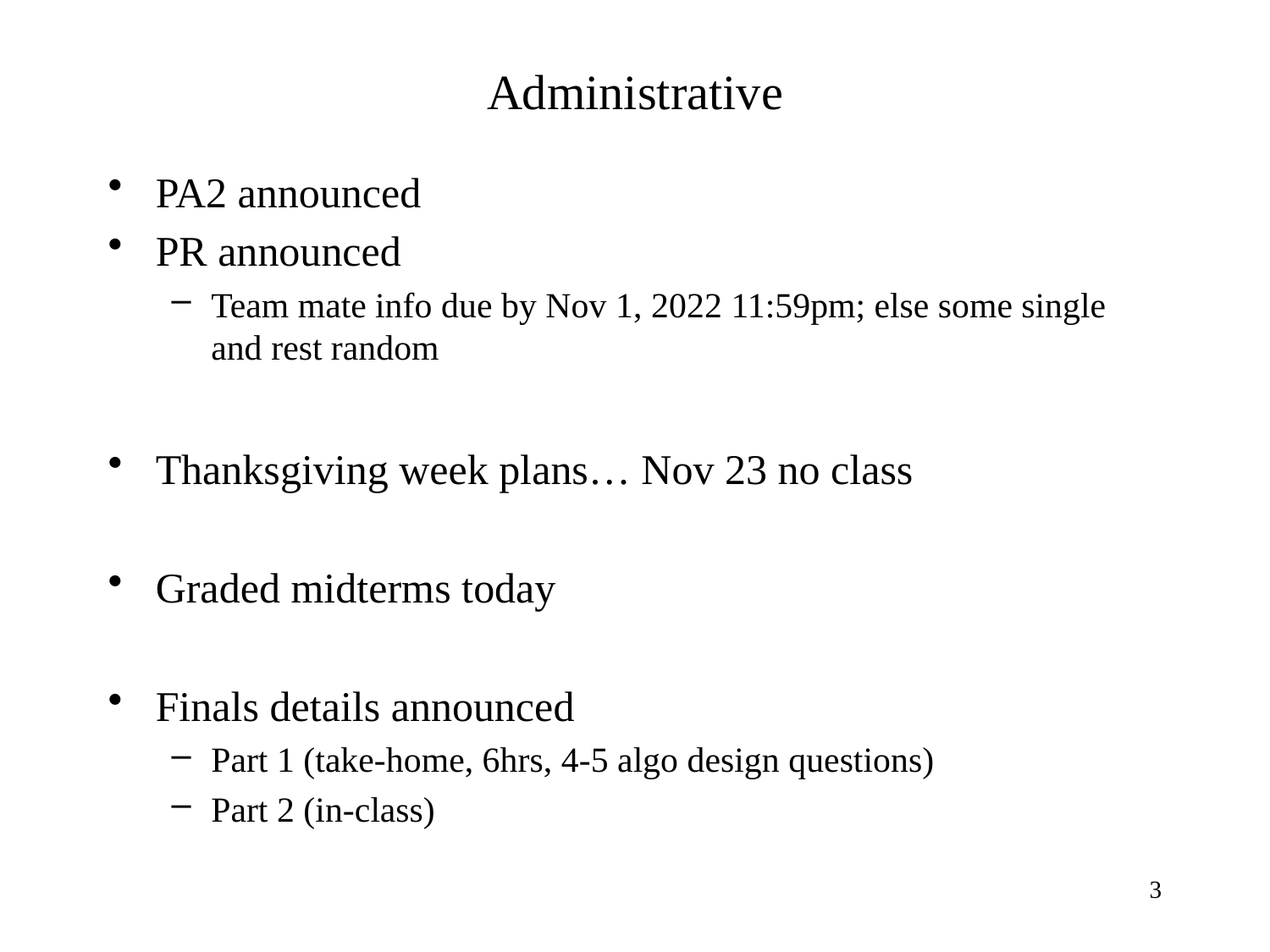

# Administrative
PA2 announced
PR announced
Team mate info due by Nov 1, 2022 11:59pm; else some single and rest random

Thanksgiving week plans… Nov 23 no class

Graded midterms today

Finals details announced
Part 1 (take-home, 6hrs, 4-5 algo design questions)
Part 2 (in-class)

3